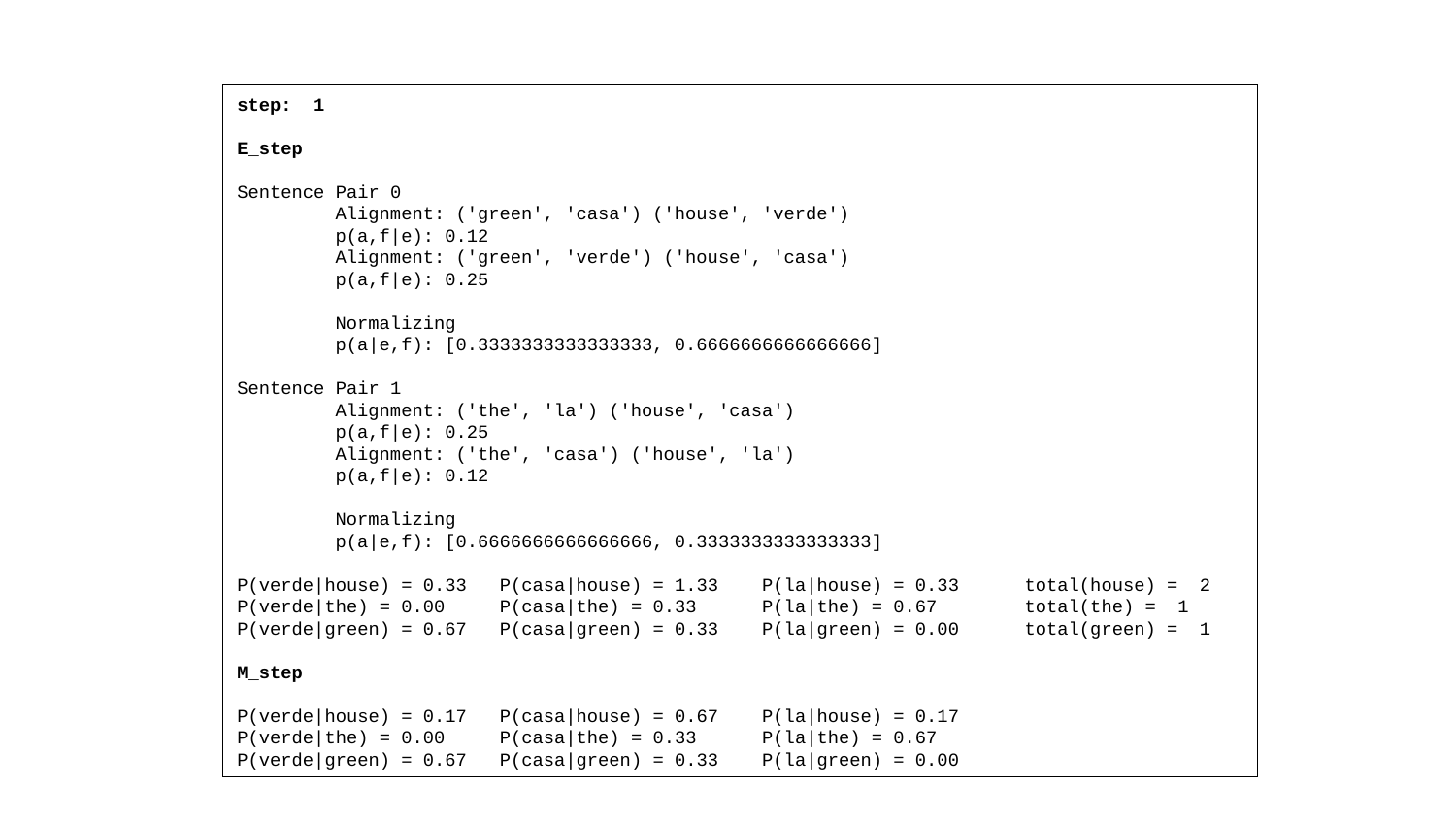

step:  1

E_step

Sentence Pair 0
         Alignment: ('green', 'casa') ('house', 'verde')
         p(a,f|e): 0.12
         Alignment: ('green', 'verde') ('house', 'casa')
         p(a,f|e): 0.25

         Normalizing
         p(a|e,f): [0.3333333333333333, 0.6666666666666666]

Sentence Pair 1
         Alignment: ('the', 'la') ('house', 'casa')
         p(a,f|e): 0.25
         Alignment: ('the', 'casa') ('house', 'la')
         p(a,f|e): 0.12

         Normalizing
         p(a|e,f): [0.6666666666666666, 0.3333333333333333]

P(verde|house) = 0.33   P(casa|house) = 1.33    P(la|house) = 0.33      total(house) =  2
P(verde|the) = 0.00     P(casa|the) = 0.33      P(la|the) = 0.67        total(the) =  1
P(verde|green) = 0.67   P(casa|green) = 0.33    P(la|green) = 0.00      total(green) =  1

M_step

P(verde|house) = 0.17   P(casa|house) = 0.67    P(la|house) = 0.17
P(verde|the) = 0.00     P(casa|the) = 0.33      P(la|the) = 0.67
P(verde|green) = 0.67   P(casa|green) = 0.33    P(la|green) = 0.00